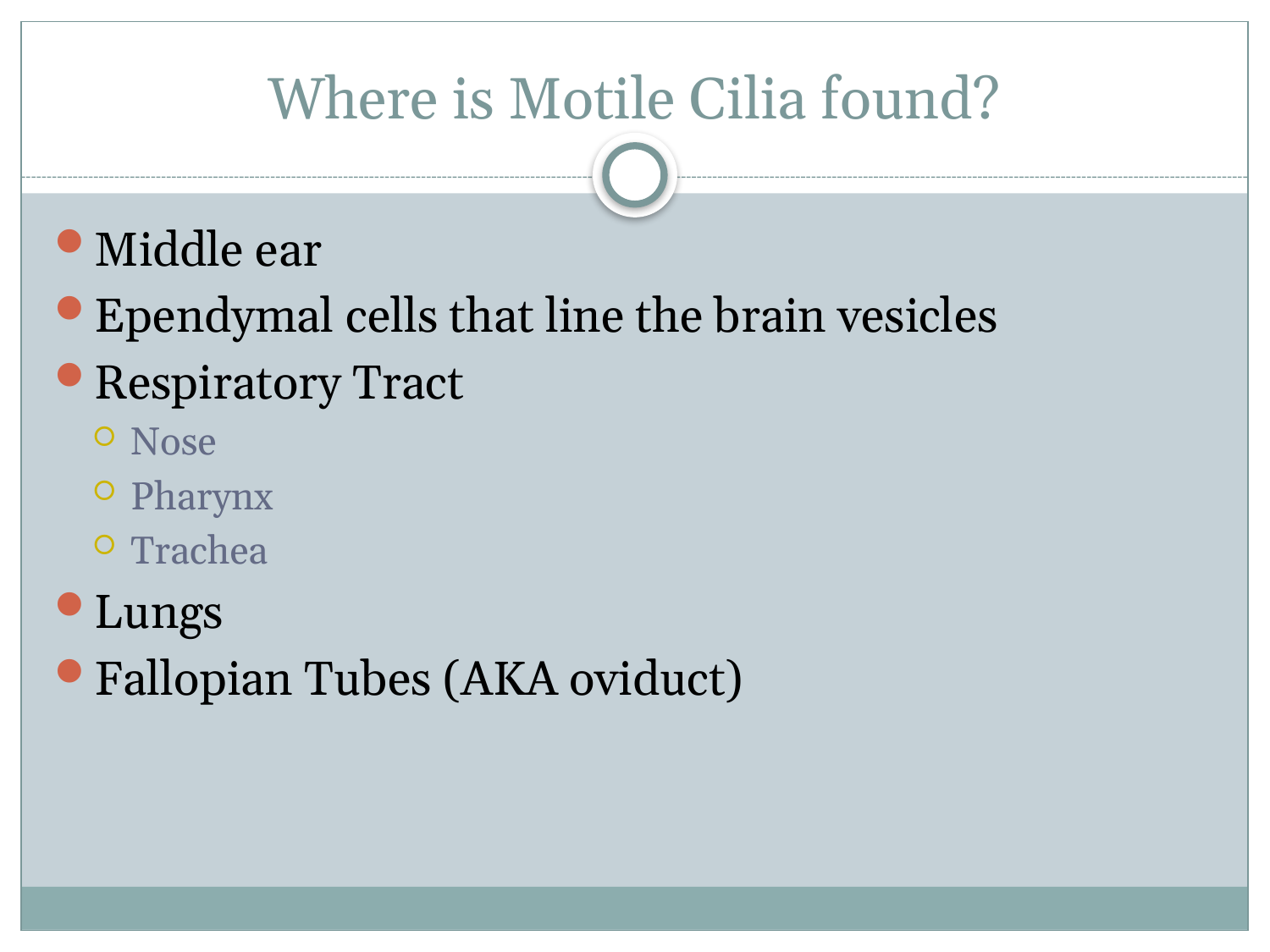

# Where is Motile Cilia found?
Middle ear
Ependymal cells that line the brain vesicles
Respiratory Tract
Nose
Pharynx
Trachea
Lungs
Fallopian Tubes (AKA oviduct)